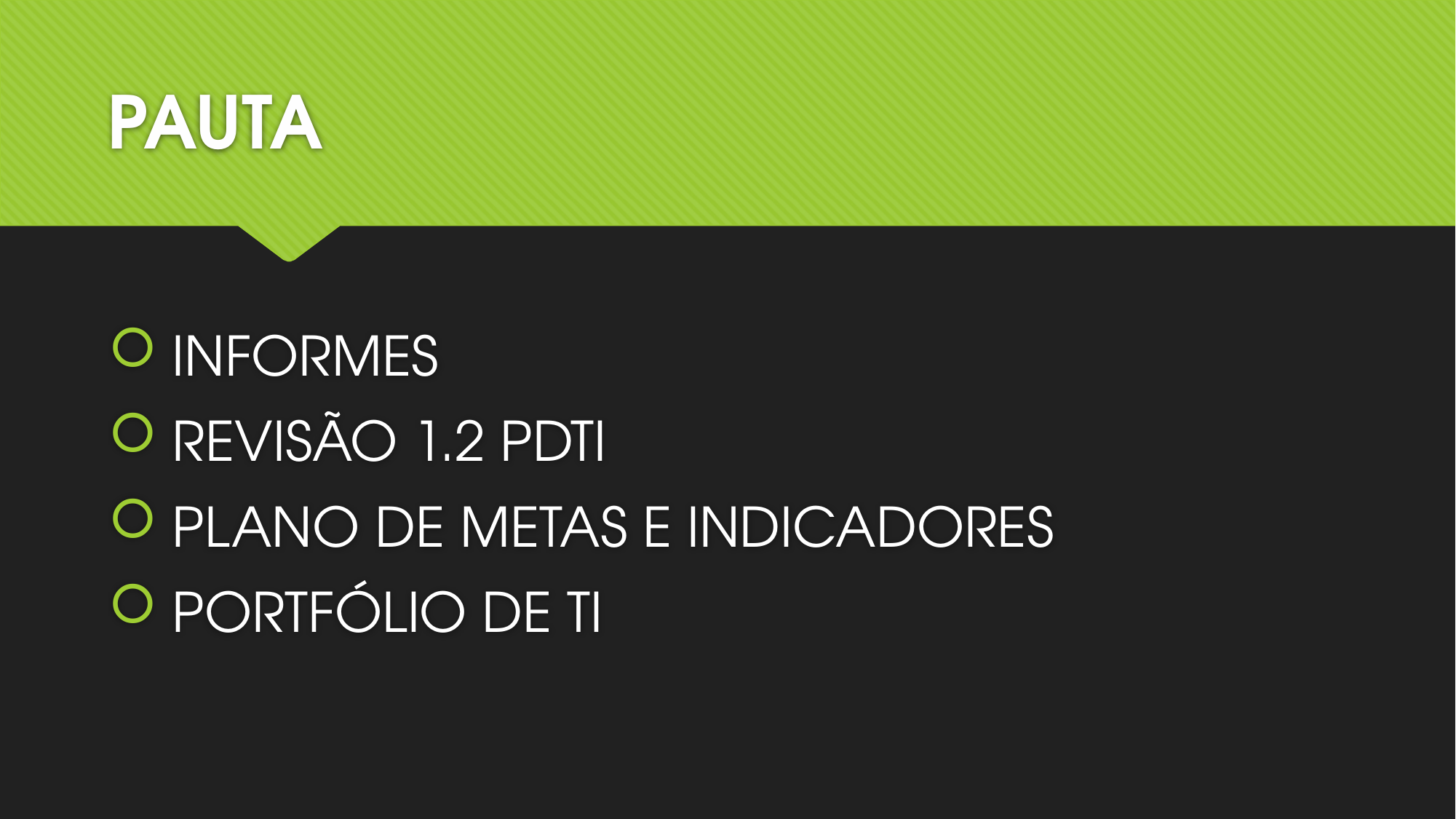

# PAUTA
 INFORMES
 REVISÃO 1.2 PDTI
 PLANO DE METAS E INDICADORES
 PORTFÓLIO DE TI